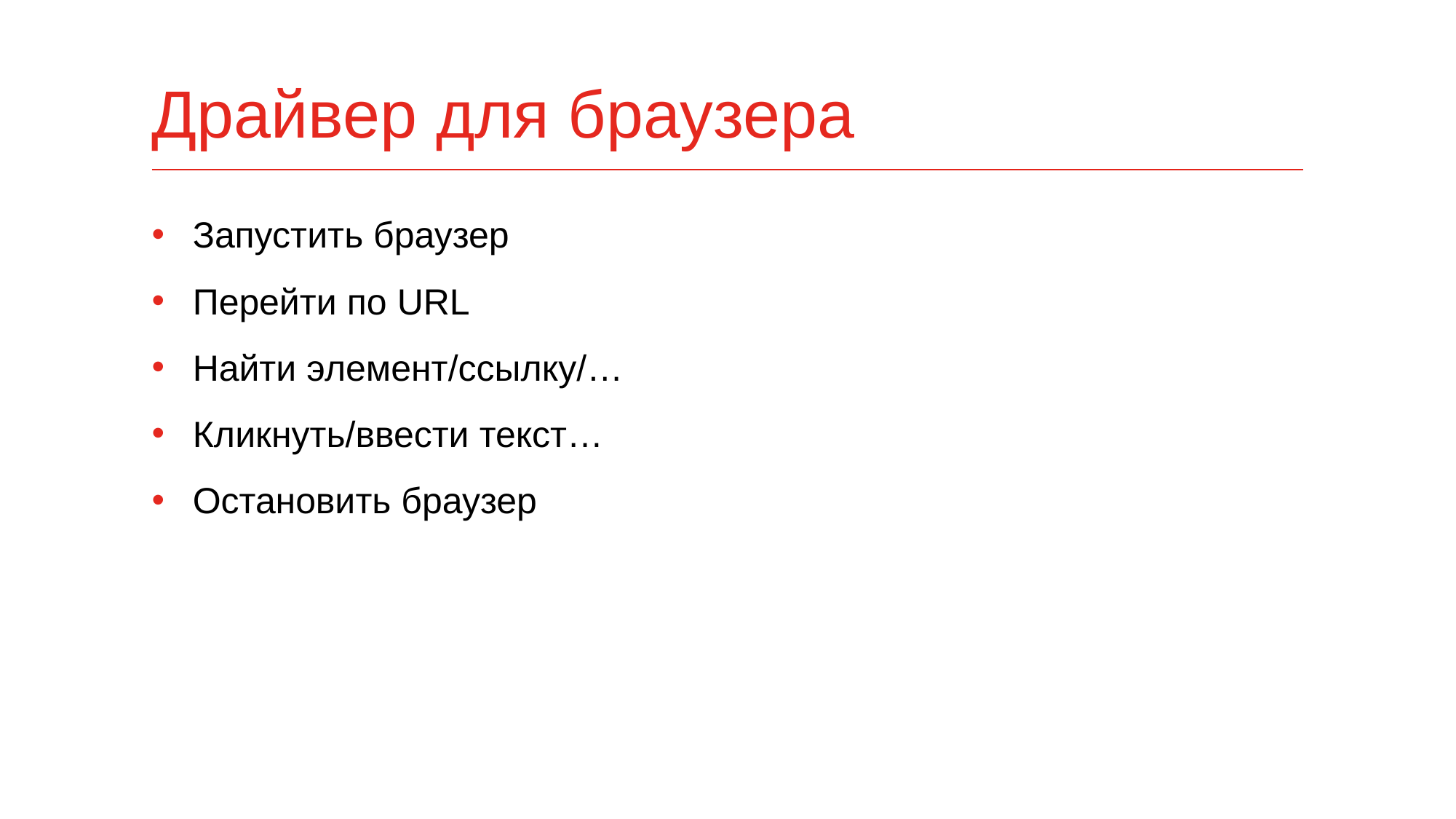

# Драйвер для браузера
Запустить браузер
Перейти по URL
Найти элемент/ссылку/…
Кликнуть/ввести текст…
Остановить браузер